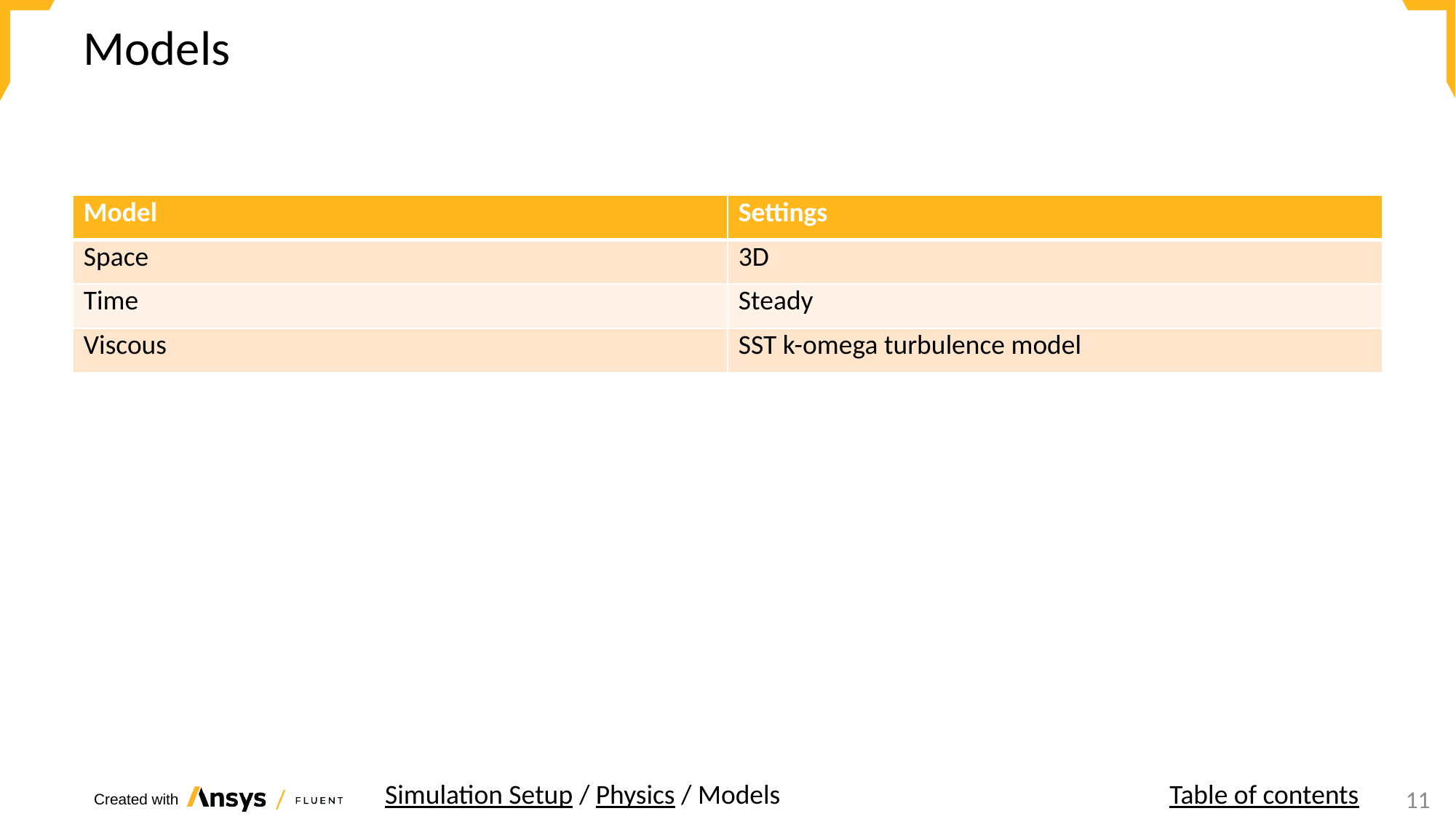

# Models

| Model | Settings |
| --- | --- |
| Space | 3D |
| Time | Steady |
| Viscous | SST k-omega turbulence model |
Simulation Setup / Physics / Models
Table of contents
11